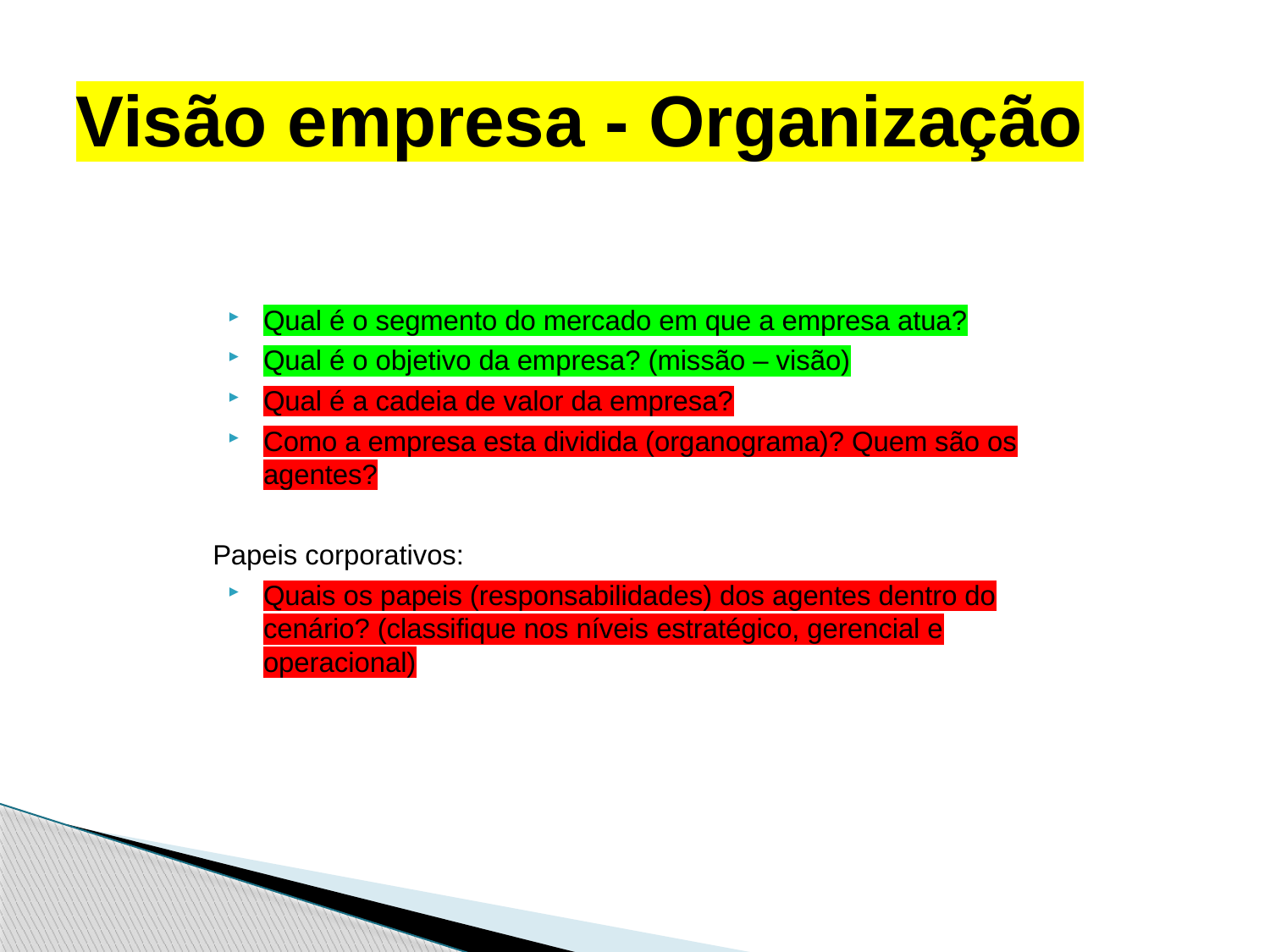

# Visão empresa - Organização
Qual é o segmento do mercado em que a empresa atua?
Qual é o objetivo da empresa? (missão – visão)
Qual é a cadeia de valor da empresa?
Como a empresa esta dividida (organograma)? Quem são os agentes?

Papeis corporativos:
Quais os papeis (responsabilidades) dos agentes dentro do cenário? (classifique nos níveis estratégico, gerencial e operacional)